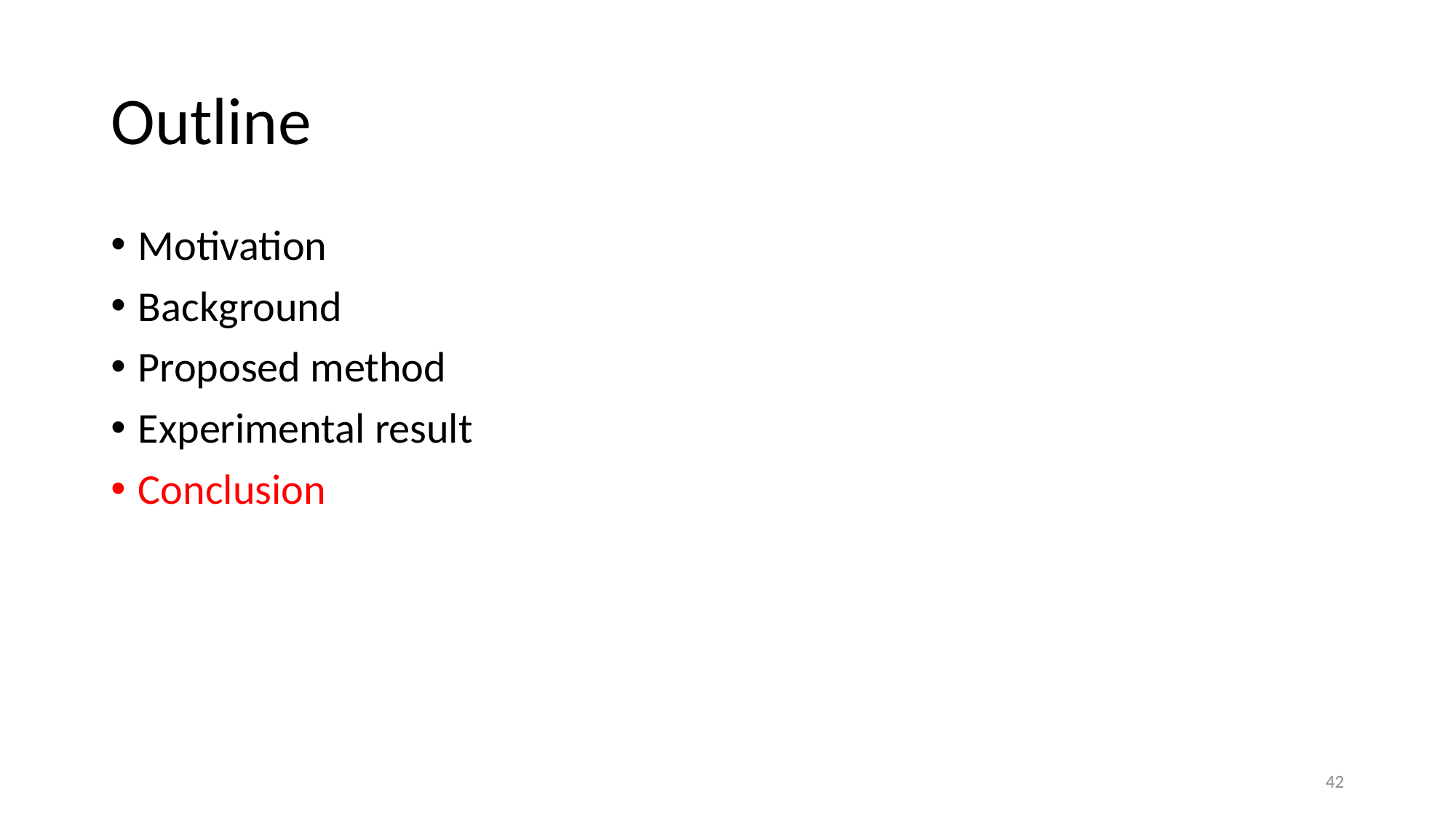

# Outline
Motivation
Background
Proposed method
Experimental result
Conclusion
42